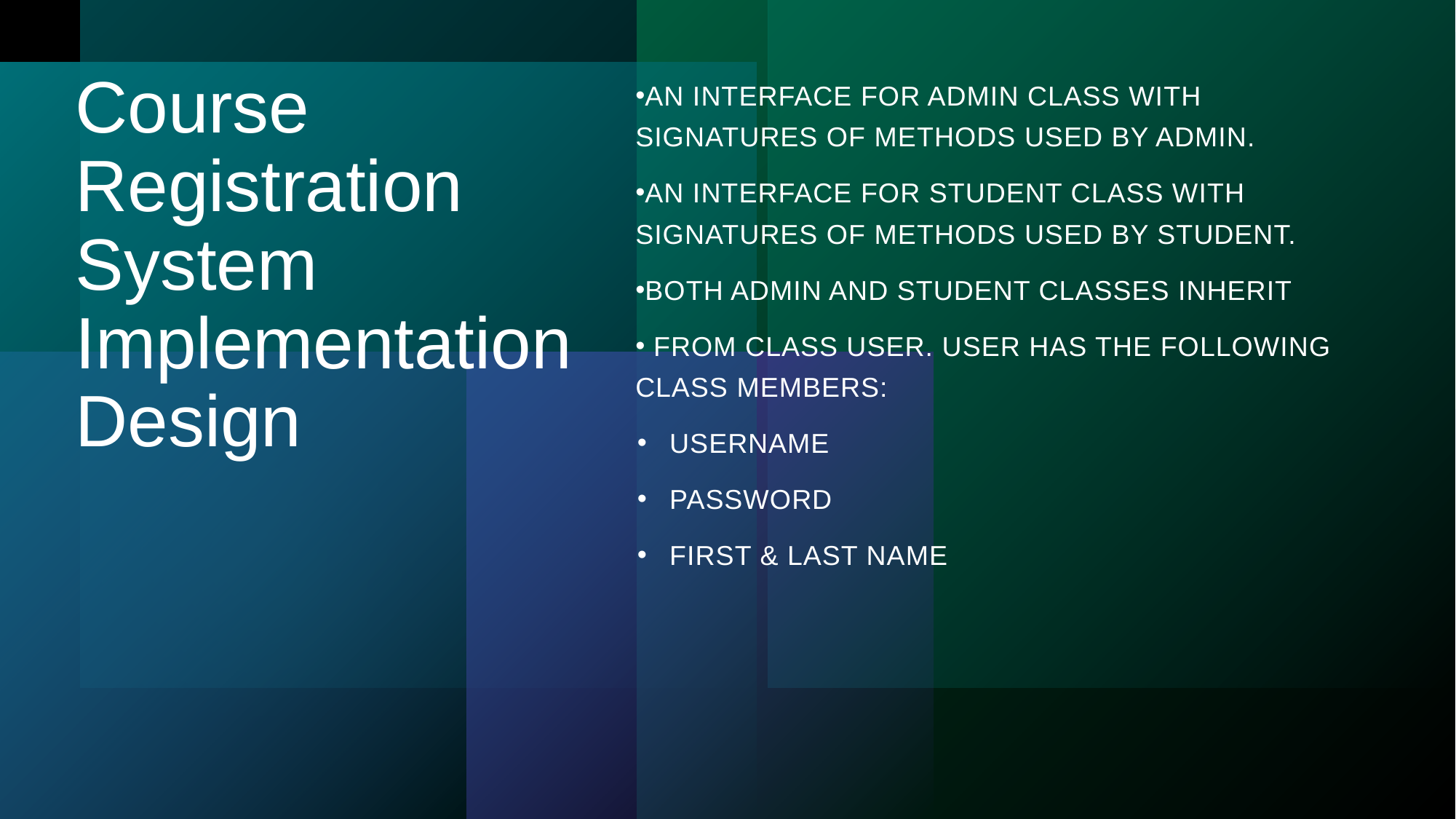

# Course Registration System Implementation Design
An Interface for admin class with signatures of methods used by admin.
An Interface for student class with signatures of methods used by student.
Both Admin and Student classes inherit
 from class User. User has the following     class members:
username
password
first & last name